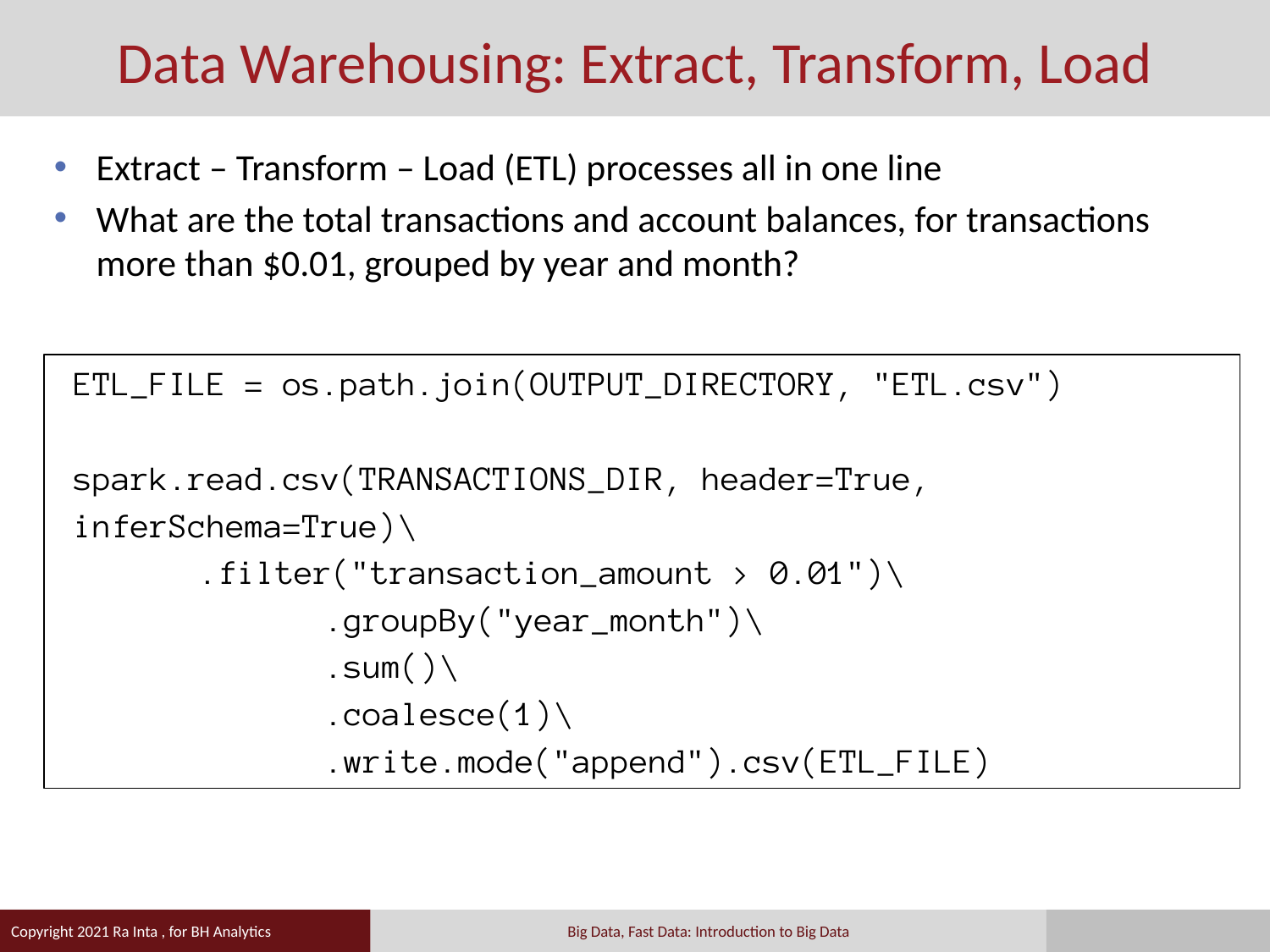

# Data Warehousing: Extract, Transform, Load
Extract – Transform – Load (ETL) processes all in one line
What are the total transactions and account balances, for transactions more than $0.01, grouped by year and month?
ETL_FILE = os.path.join(OUTPUT_DIRECTORY, "ETL.csv")

spark.read.csv(TRANSACTIONS_DIR, header=True,
			inferSchema=True)\
    		.filter("transaction_amount > 0.01")\
        		.groupBy("year_month")\
        		.sum()\
            	.coalesce(1)\
            	.write.mode("append").csv(ETL_FILE)